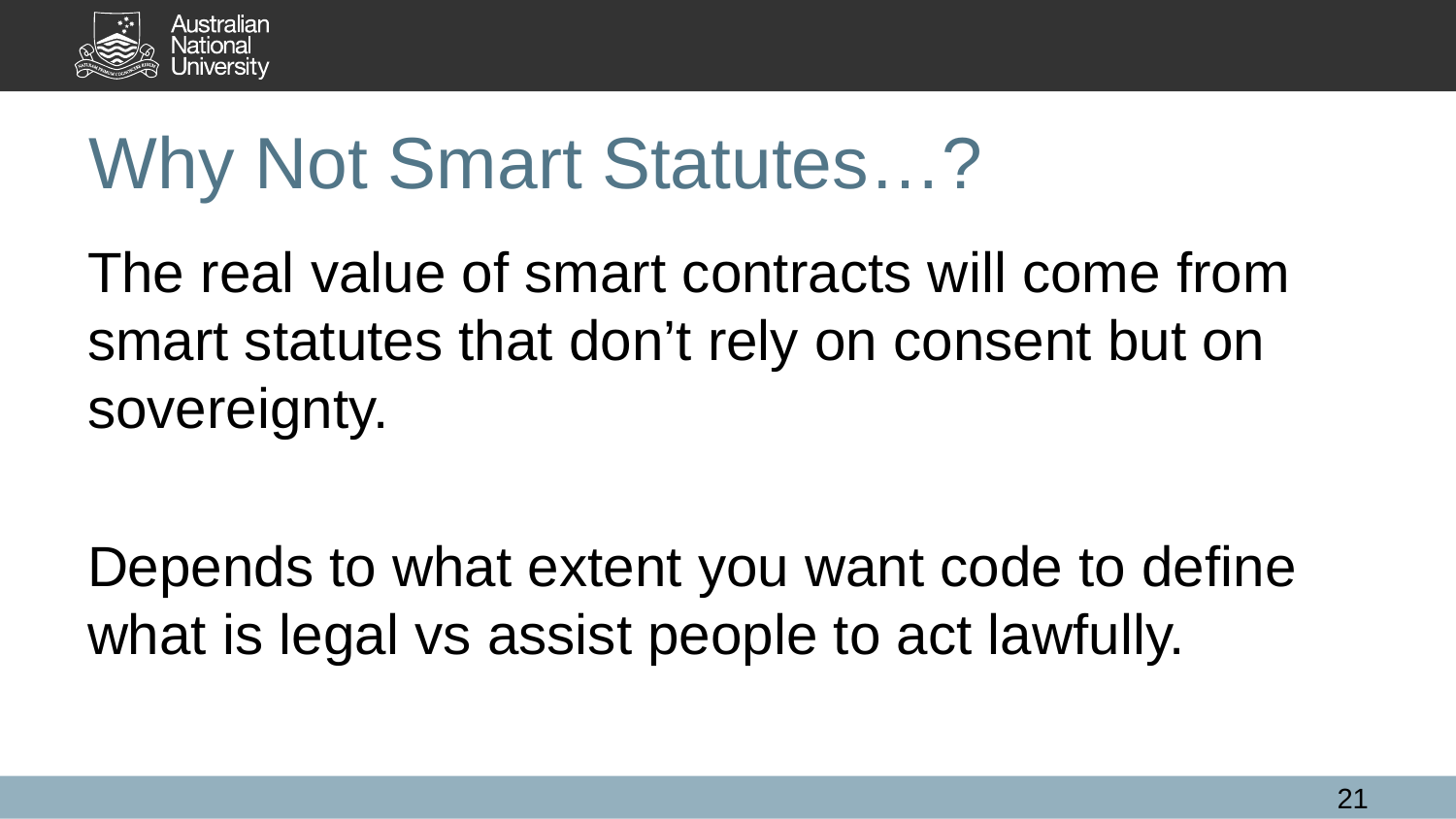

# Why Not Smart Statutes…?
The real value of smart contracts will come from smart statutes that don’t rely on consent but on sovereignty.

Depends to what extent you want code to define what is legal vs assist people to act lawfully.
21